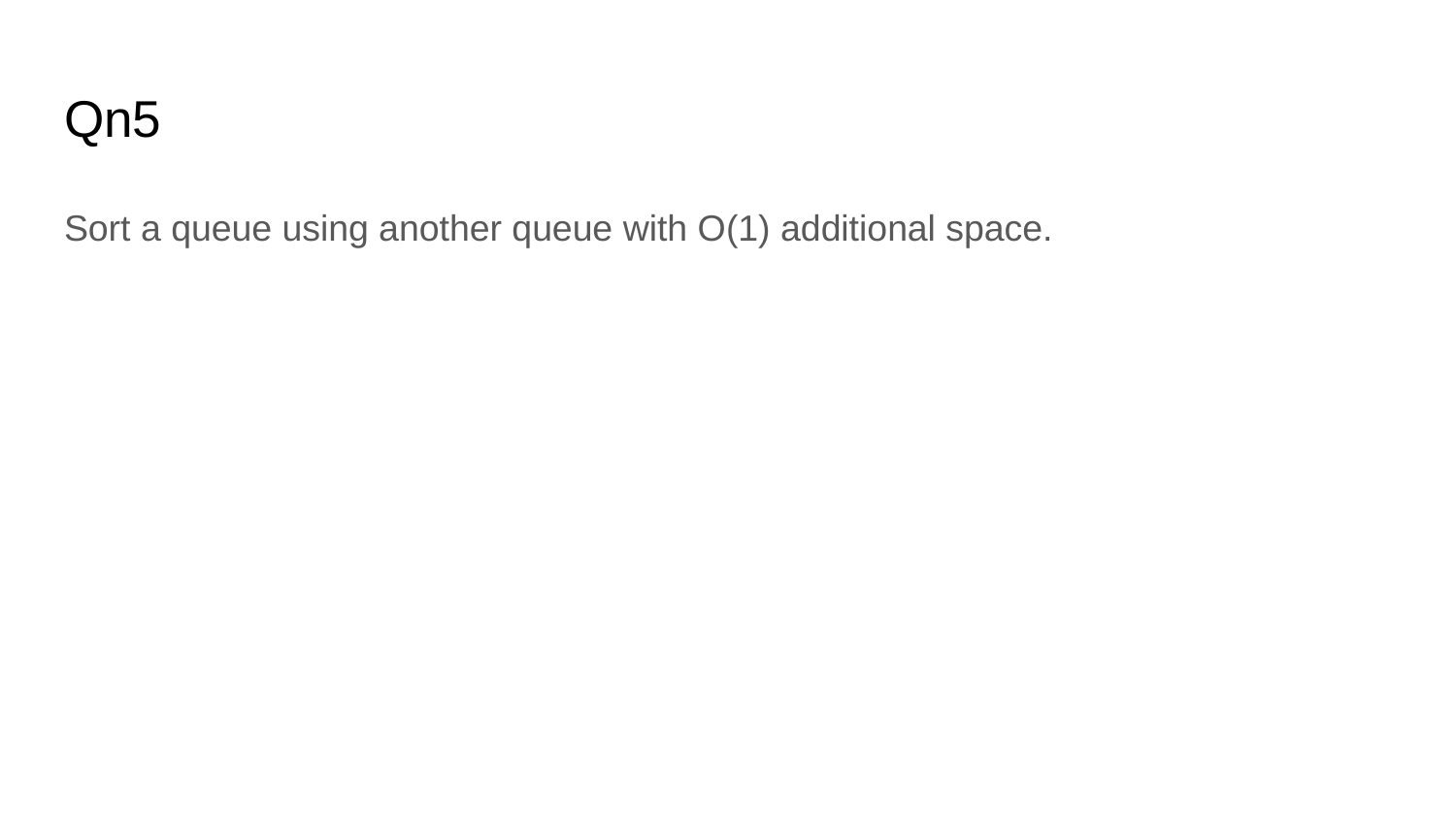

# Qn5
Sort a queue using another queue with O(1) additional space.